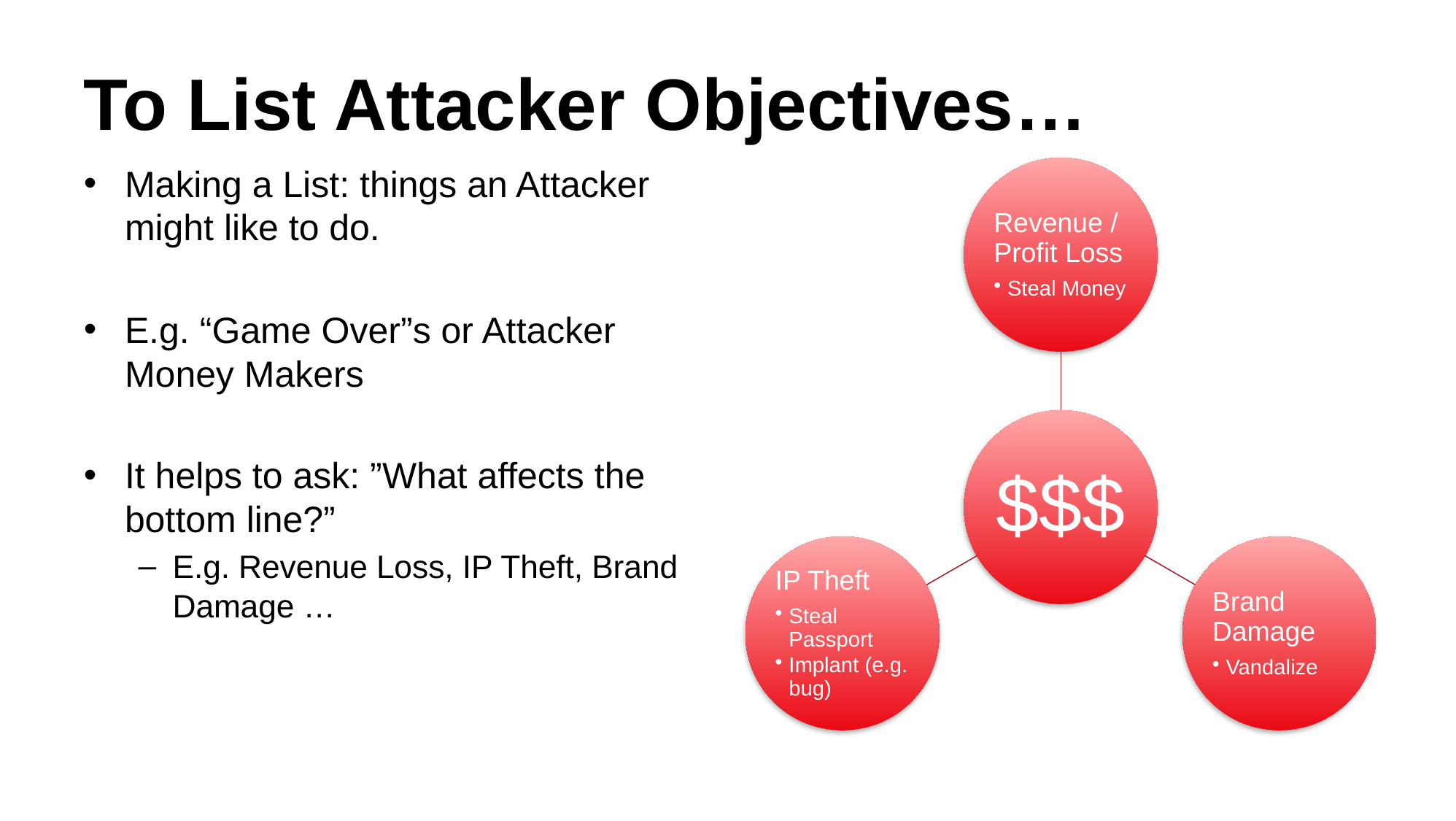

# To List Attacker Objectives…
Making a List: things an Attacker might like to do.

E.g. “Game Over”s or Attacker Money Makers

It helps to ask: ”What affects the bottom line?”
E.g. Revenue Loss, IP Theft, Brand Damage …
$$$

Revenue / Profit Loss
Steal Money

Brand Damage
Vandalize

IP Theft
Steal Passport
Implant (e.g. bug)